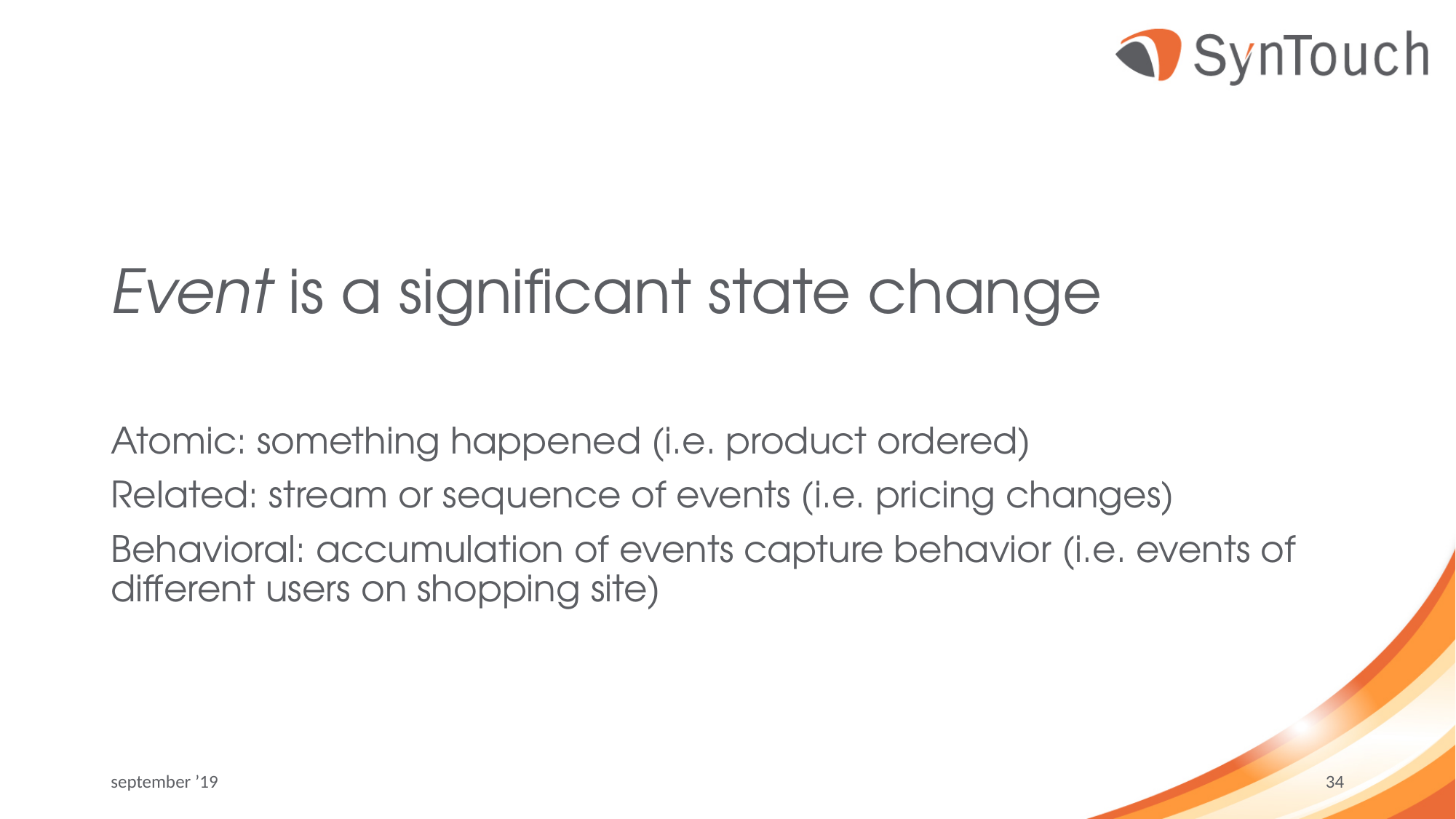

#
Event is a significant state change

Atomic: something happened (i.e. product ordered)
Related: stream or sequence of events (i.e. pricing changes)
Behavioral: accumulation of events capture behavior (i.e. events of different users on shopping site)
september ’19
34